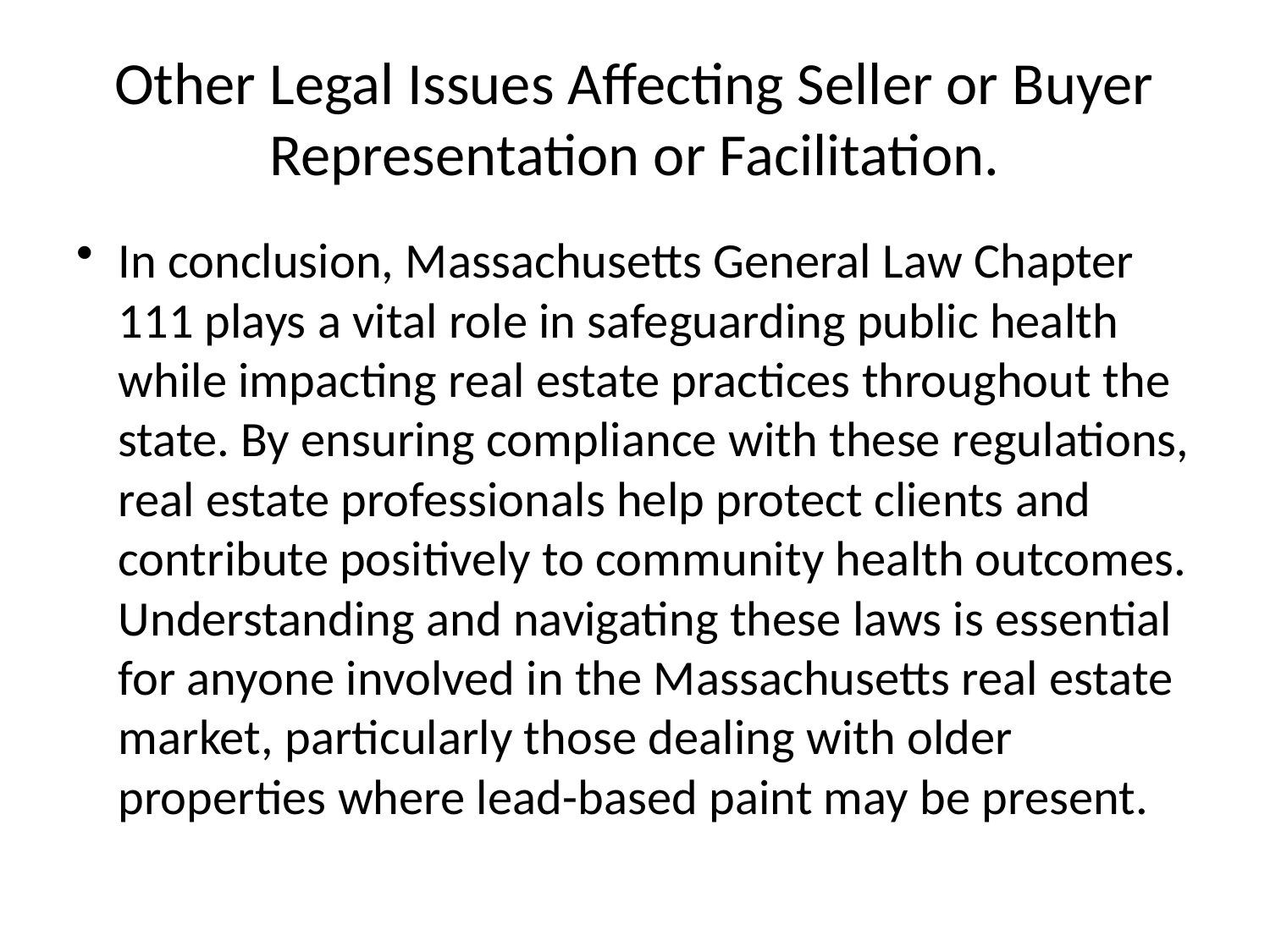

# Other Legal Issues Affecting Seller or Buyer Representation or Facilitation.

In conclusion, Massachusetts General Law Chapter 111 plays a vital role in safeguarding public health while impacting real estate practices throughout the state. By ensuring compliance with these regulations, real estate professionals help protect clients and contribute positively to community health outcomes. Understanding and navigating these laws is essential for anyone involved in the Massachusetts real estate market, particularly those dealing with older properties where lead-based paint may be present.